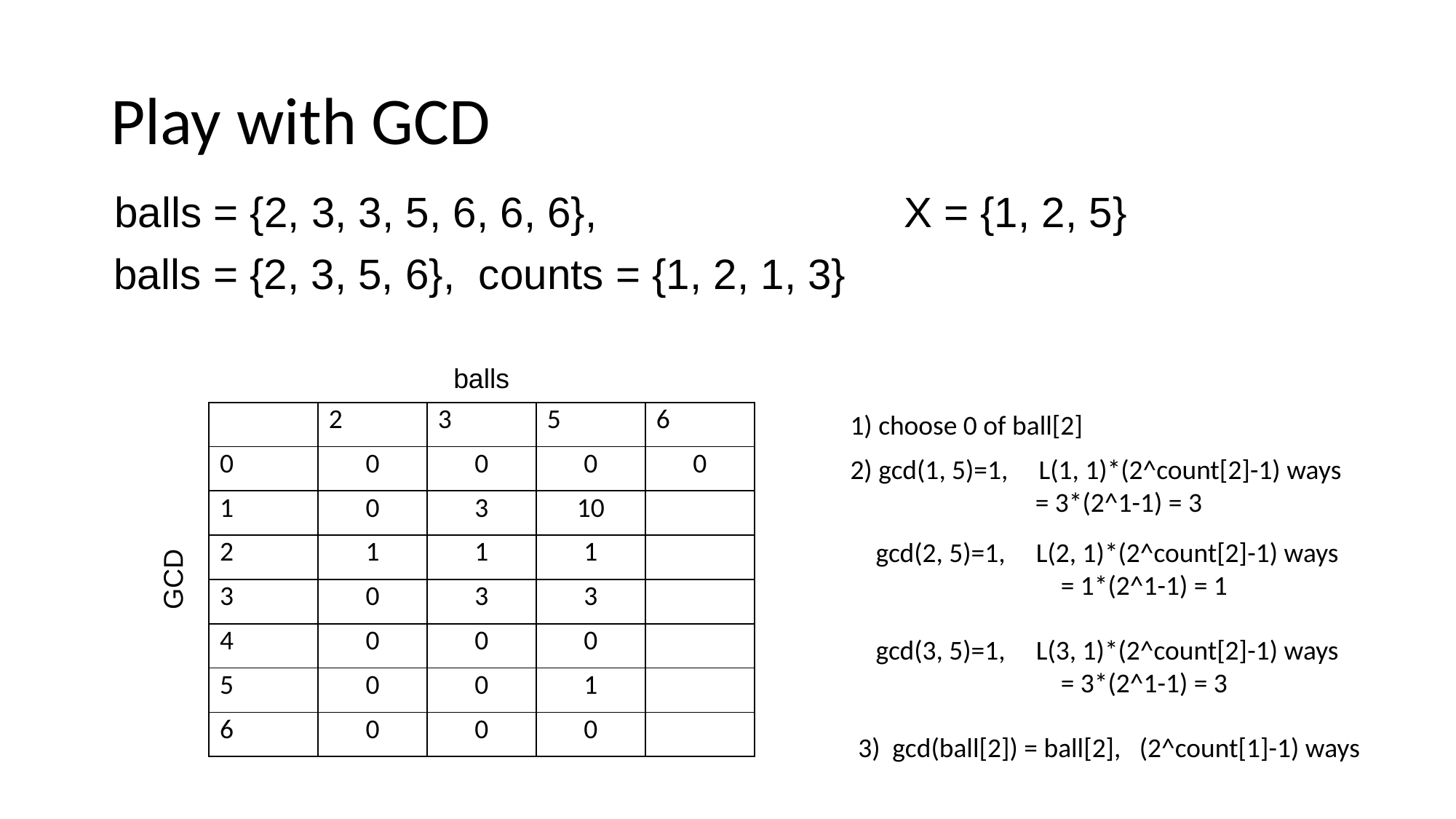

# Play with GCD
balls = {2, 3, 3, 5, 6, 6, 6},                          X = {1, 2, 5}
balls = {2, 3, 5, 6},  counts = {1, 2, 1, 3}
balls
|  | 2 | 3 | 5 | 6 |
| --- | --- | --- | --- | --- |
| 0 | 0 | 0 | 0 | 0 |
| 1 | 0 | 3 | 10 |  |
| 2 | 1 | 1 | 1 |  |
| 3 | 0 | 3 | 3 |  |
| 4 | 0 | 0 | 0 |  |
| 5 | 0 | 0 | 1 |  |
| 6 | 0 | 0 | 0 |  |
1) choose 0 of ball[2]
2) gcd(1, 5)=1,     L(1, 1)*(2^count[2]-1) ways
                              = 3*(2^1-1) = 3
gcd(2, 5)=1,     L(2, 1)*(2^count[2]-1) ways
                              = 1*(2^1-1) = 1
GCD
gcd(3, 5)=1,     L(3, 1)*(2^count[2]-1) ways
                              = 3*(2^1-1) = 3
3)  gcd(ball[2]) = ball[2],   (2^count[1]-1) ways